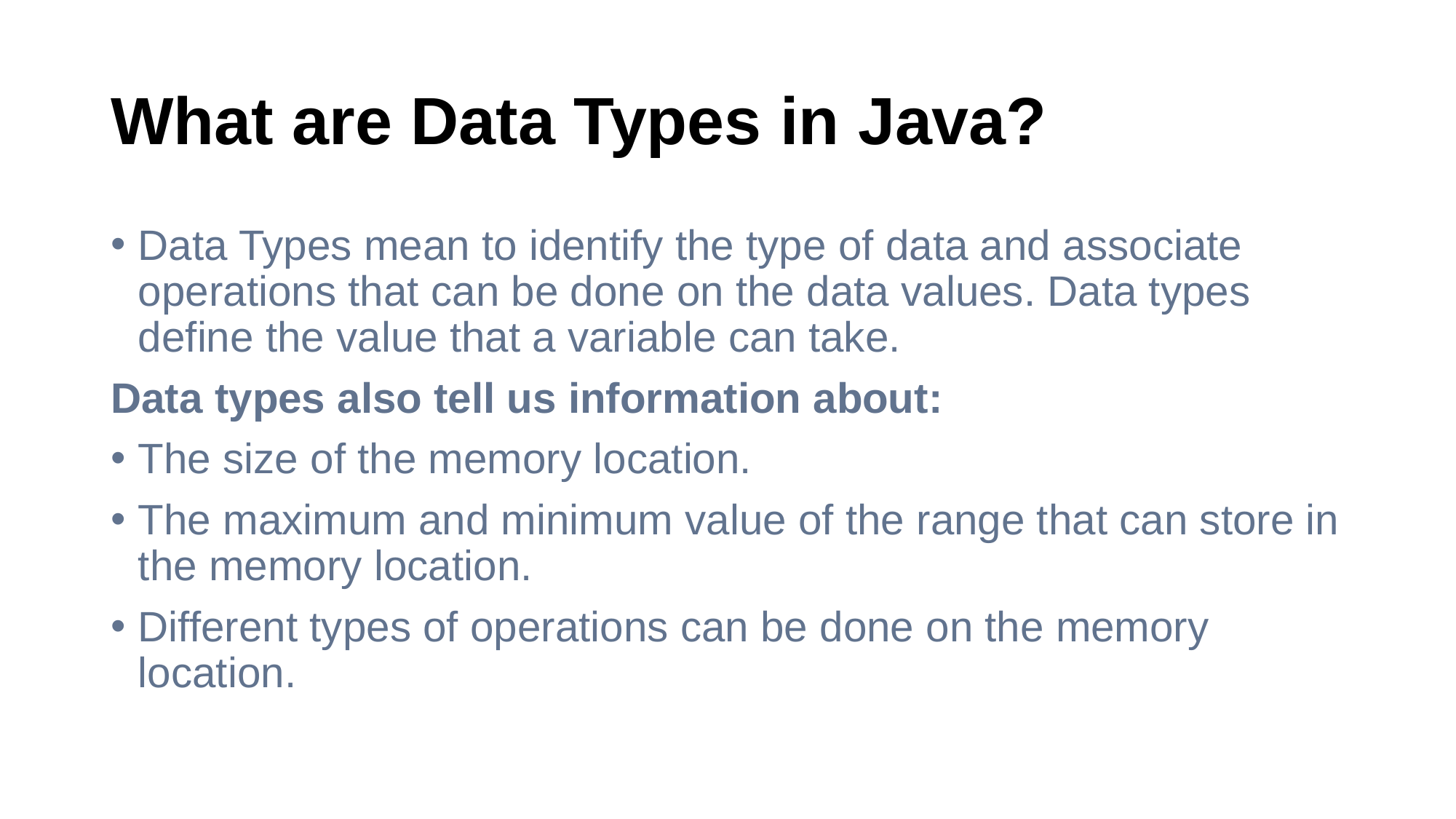

# What are Data Types in Java?
Data Types mean to identify the type of data and associate operations that can be done on the data values. Data types define the value that a variable can take.
Data types also tell us information about:
The size of the memory location.
The maximum and minimum value of the range that can store in the memory location.
Different types of operations can be done on the memory location.